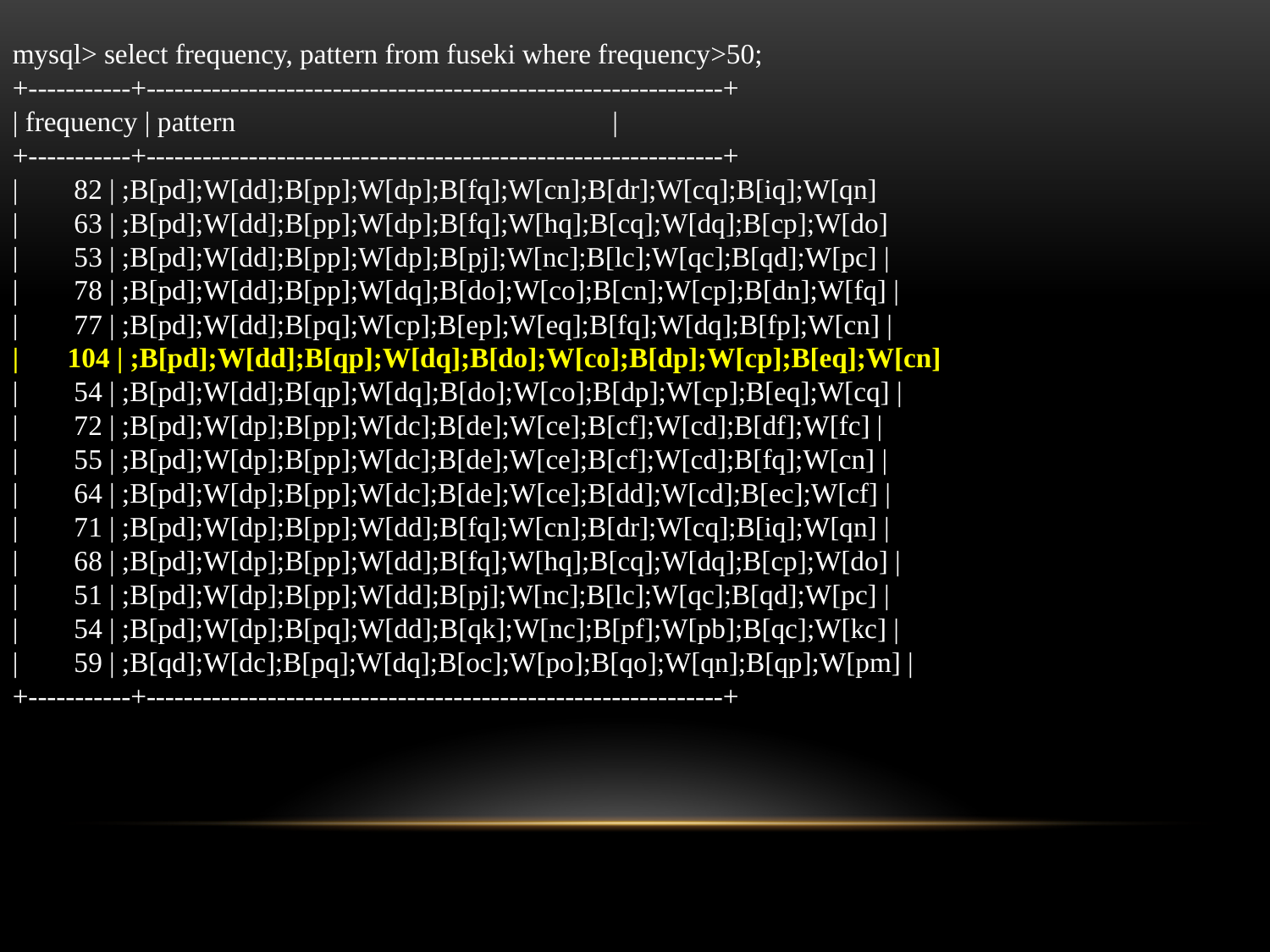

mysql> select frequency, pattern from fuseki where frequency>50;
+-----------+--------------------------------------------------------------+
| frequency | pattern                                                      |
+-----------+--------------------------------------------------------------+
|        82 | ;B[pd];W[dd];B[pp];W[dp];B[fq];W[cn];B[dr];W[cq];B[iq];W[qn]
|        63 | ;B[pd];W[dd];B[pp];W[dp];B[fq];W[hq];B[cq];W[dq];B[cp];W[do]
|        53 | ;B[pd];W[dd];B[pp];W[dp];B[pj];W[nc];B[lc];W[qc];B[qd];W[pc] |
|        78 | ;B[pd];W[dd];B[pp];W[dq];B[do];W[co];B[cn];W[cp];B[dn];W[fq] |
|        77 | ;B[pd];W[dd];B[pq];W[cp];B[ep];W[eq];B[fq];W[dq];B[fp];W[cn] |
|       104 | ;B[pd];W[dd];B[qp];W[dq];B[do];W[co];B[dp];W[cp];B[eq];W[cn]
|        54 | ;B[pd];W[dd];B[qp];W[dq];B[do];W[co];B[dp];W[cp];B[eq];W[cq] |
|        72 | ;B[pd];W[dp];B[pp];W[dc];B[de];W[ce];B[cf];W[cd];B[df];W[fc] |
|        55 | ;B[pd];W[dp];B[pp];W[dc];B[de];W[ce];B[cf];W[cd];B[fq];W[cn] |
|        64 | ;B[pd];W[dp];B[pp];W[dc];B[de];W[ce];B[dd];W[cd];B[ec];W[cf] |
|        71 | ;B[pd];W[dp];B[pp];W[dd];B[fq];W[cn];B[dr];W[cq];B[iq];W[qn] |
|        68 | ;B[pd];W[dp];B[pp];W[dd];B[fq];W[hq];B[cq];W[dq];B[cp];W[do] |
|        51 | ;B[pd];W[dp];B[pp];W[dd];B[pj];W[nc];B[lc];W[qc];B[qd];W[pc] |
|        54 | ;B[pd];W[dp];B[pq];W[dd];B[qk];W[nc];B[pf];W[pb];B[qc];W[kc] |
|        59 | ;B[qd];W[dc];B[pq];W[dq];B[oc];W[po];B[qo];W[qn];B[qp];W[pm] |
+-----------+--------------------------------------------------------------+